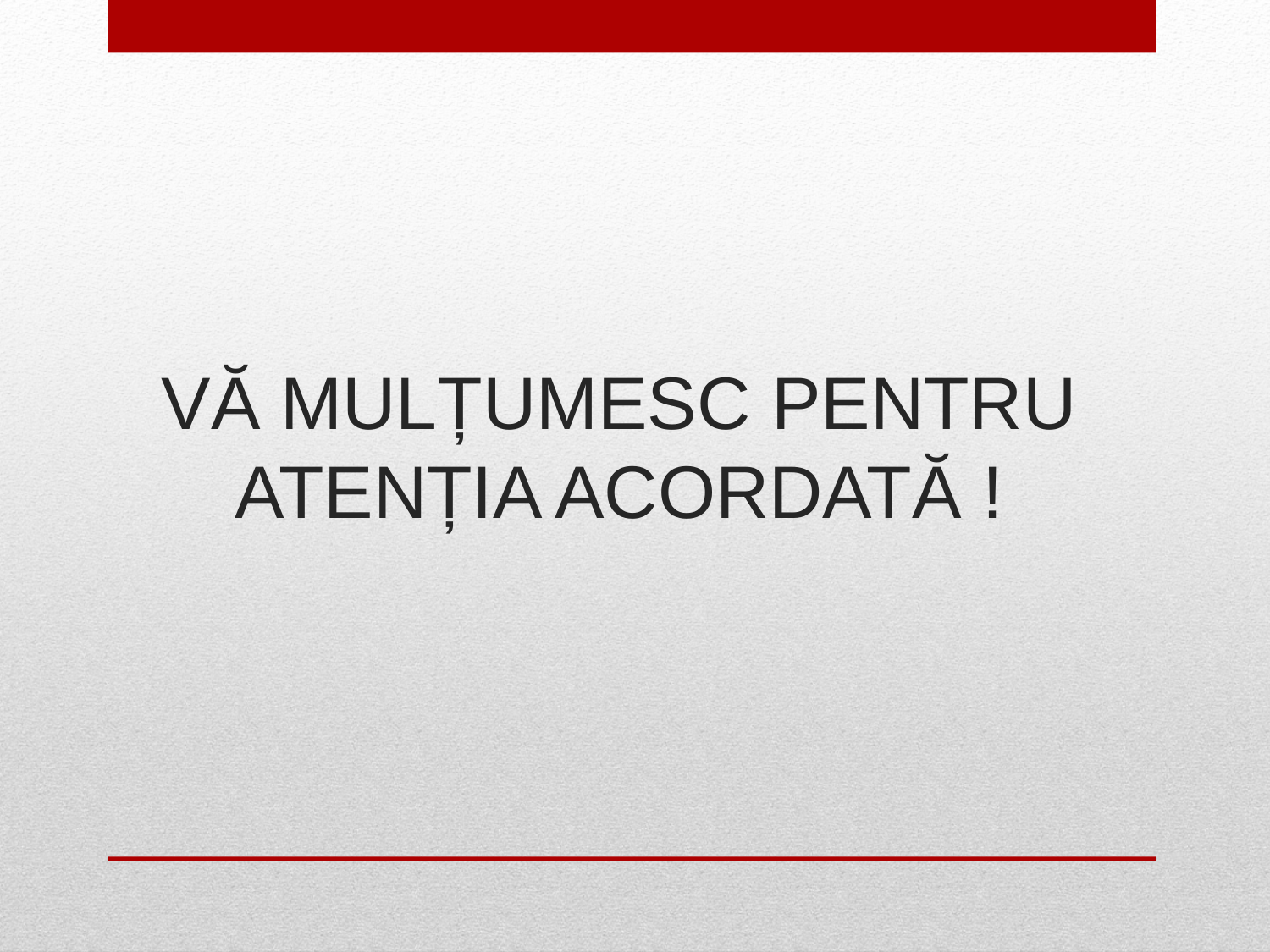

# VĂ MULȚUMESC PENTRU ATENȚIA ACORDATĂ !